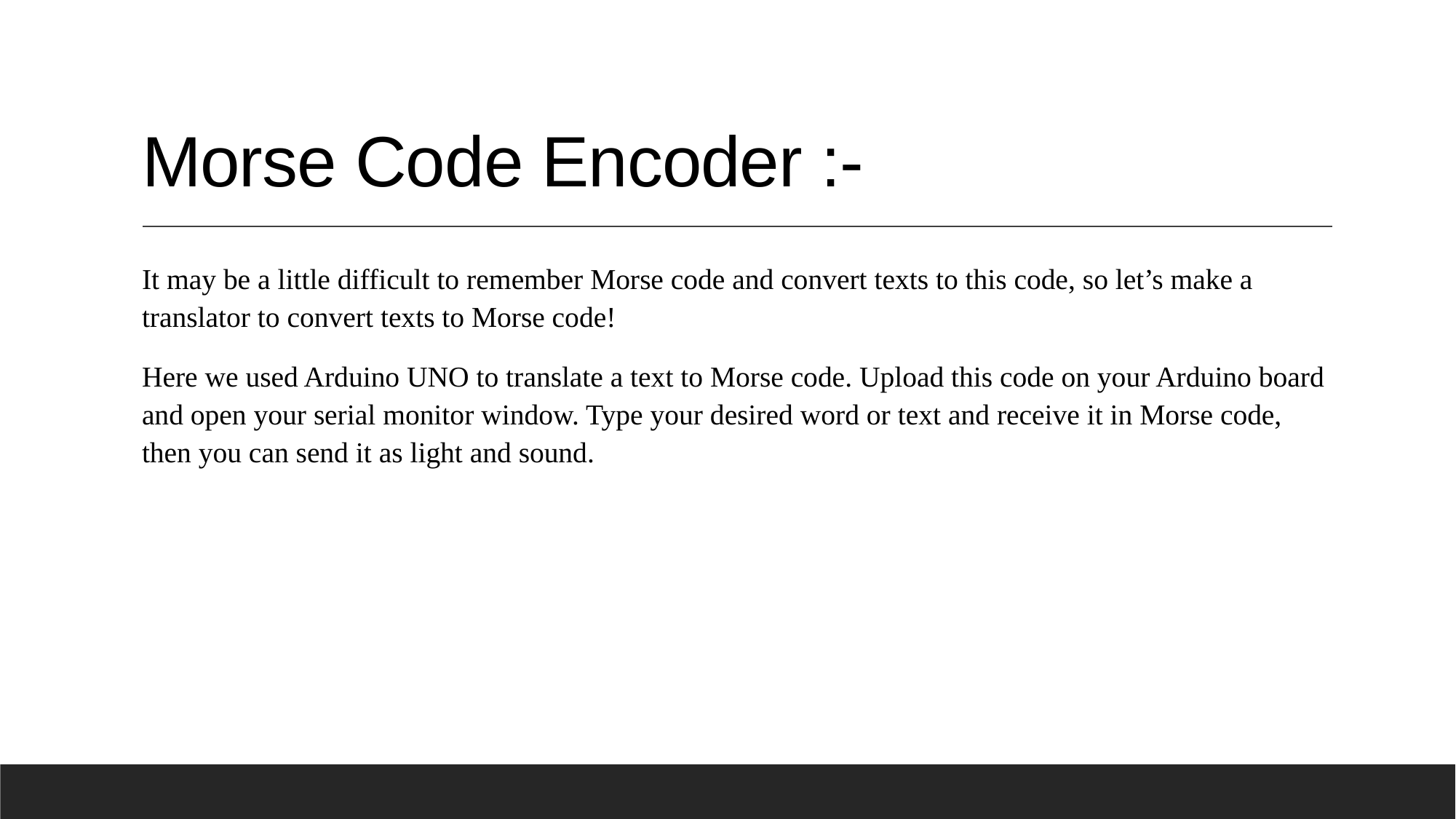

# Morse Code Encoder :-
It may be a little difficult to remember Morse code and convert texts to this code, so let’s make a translator to convert texts to Morse code!
Here we used Arduino UNO to translate a text to Morse code. Upload this code on your Arduino board and open your serial monitor window. Type your desired word or text and receive it in Morse code, then you can send it as light and sound.